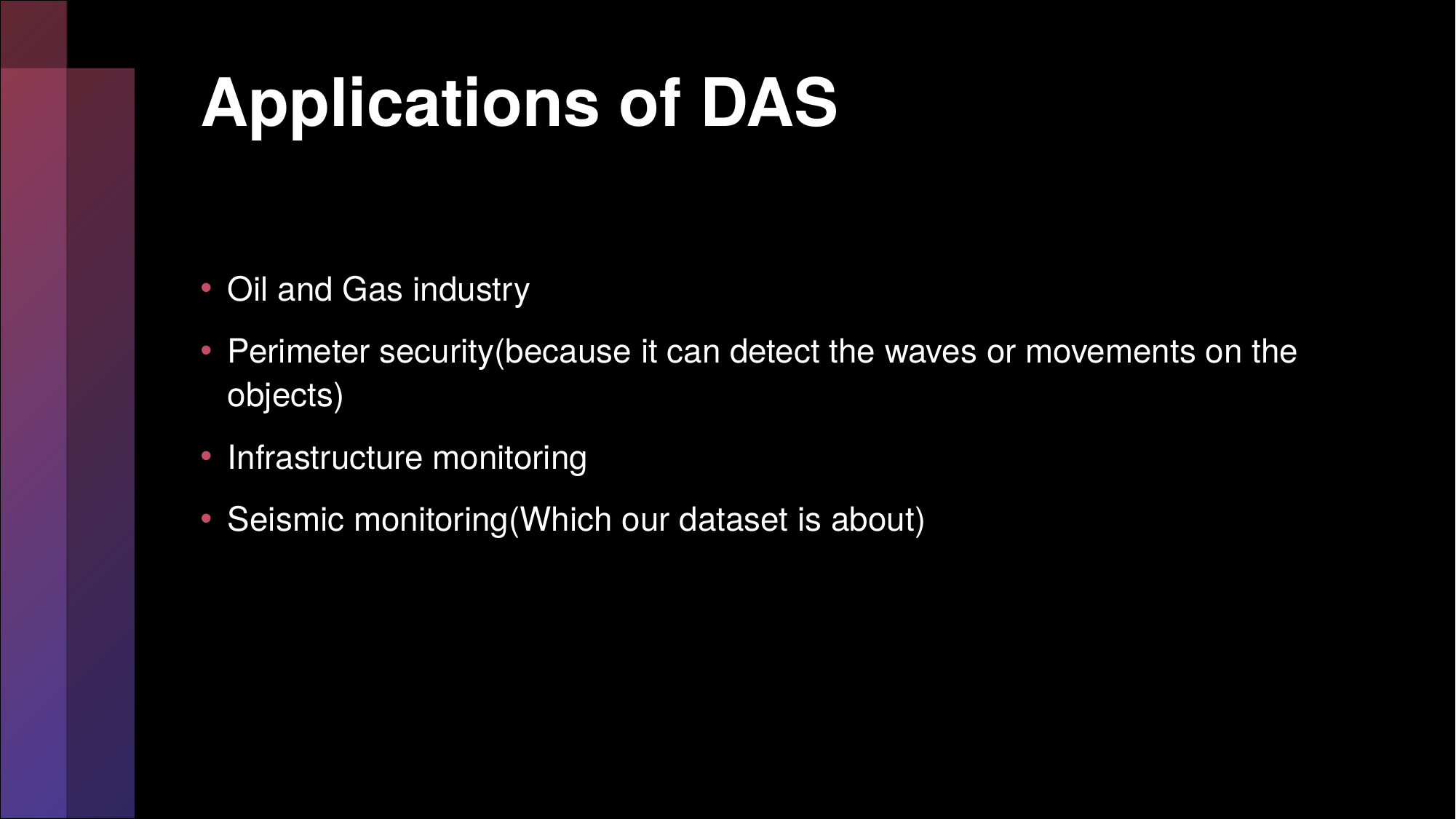

# Applications of DAS
Oil and Gas industry
Perimeter security(because it can detect the waves or movements on the objects)
Infrastructure monitoring
Seismic monitoring(Which our dataset is about)